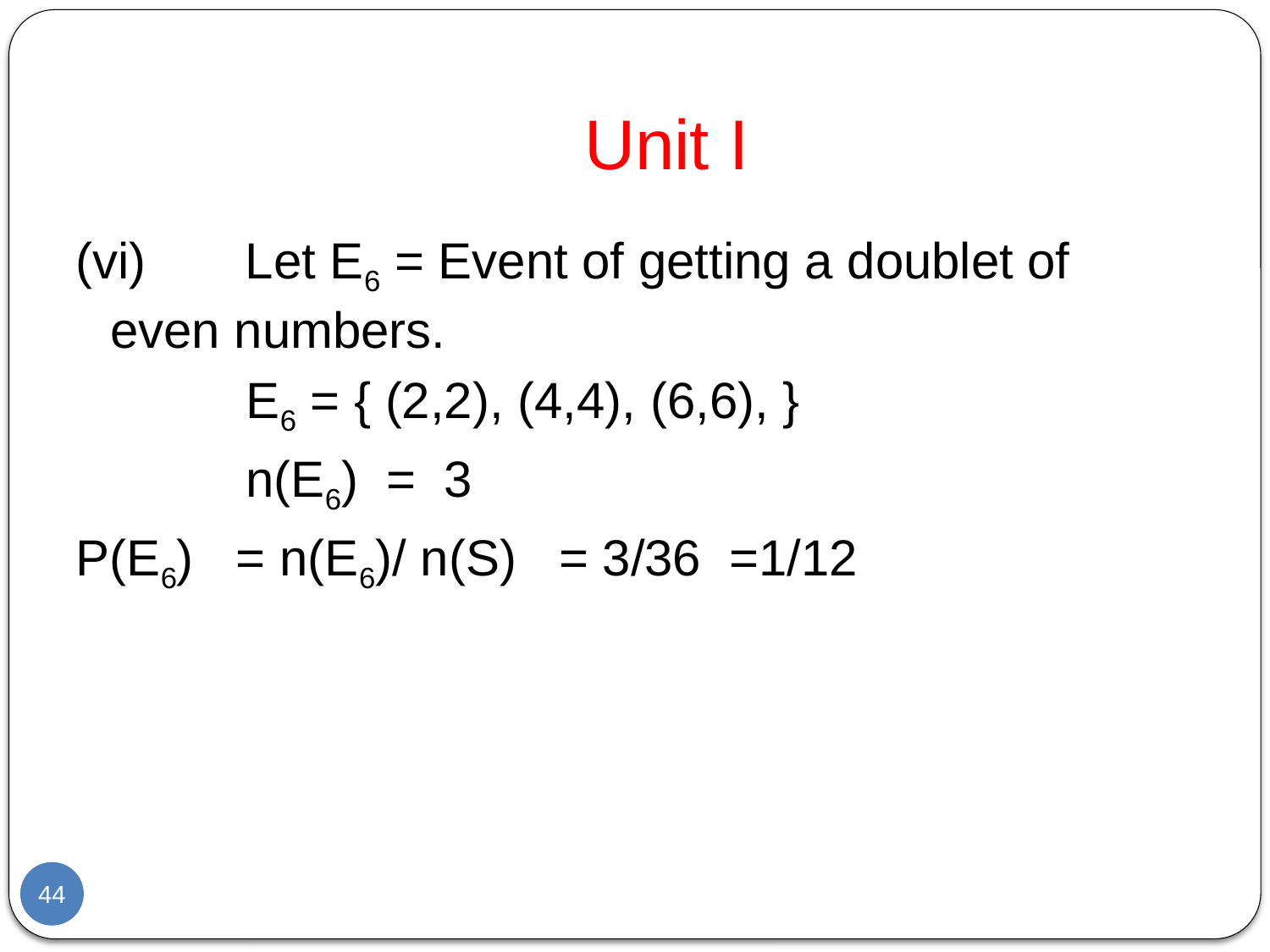

# Unit I
(vi)       Let E6 = Event of getting a doublet of even numbers.
            E6 = { (2,2), (4,4), (6,6), }
            n(E6)  =  3
P(E6)   = n(E6)/ n(S)   = 3/36  =1/12

44